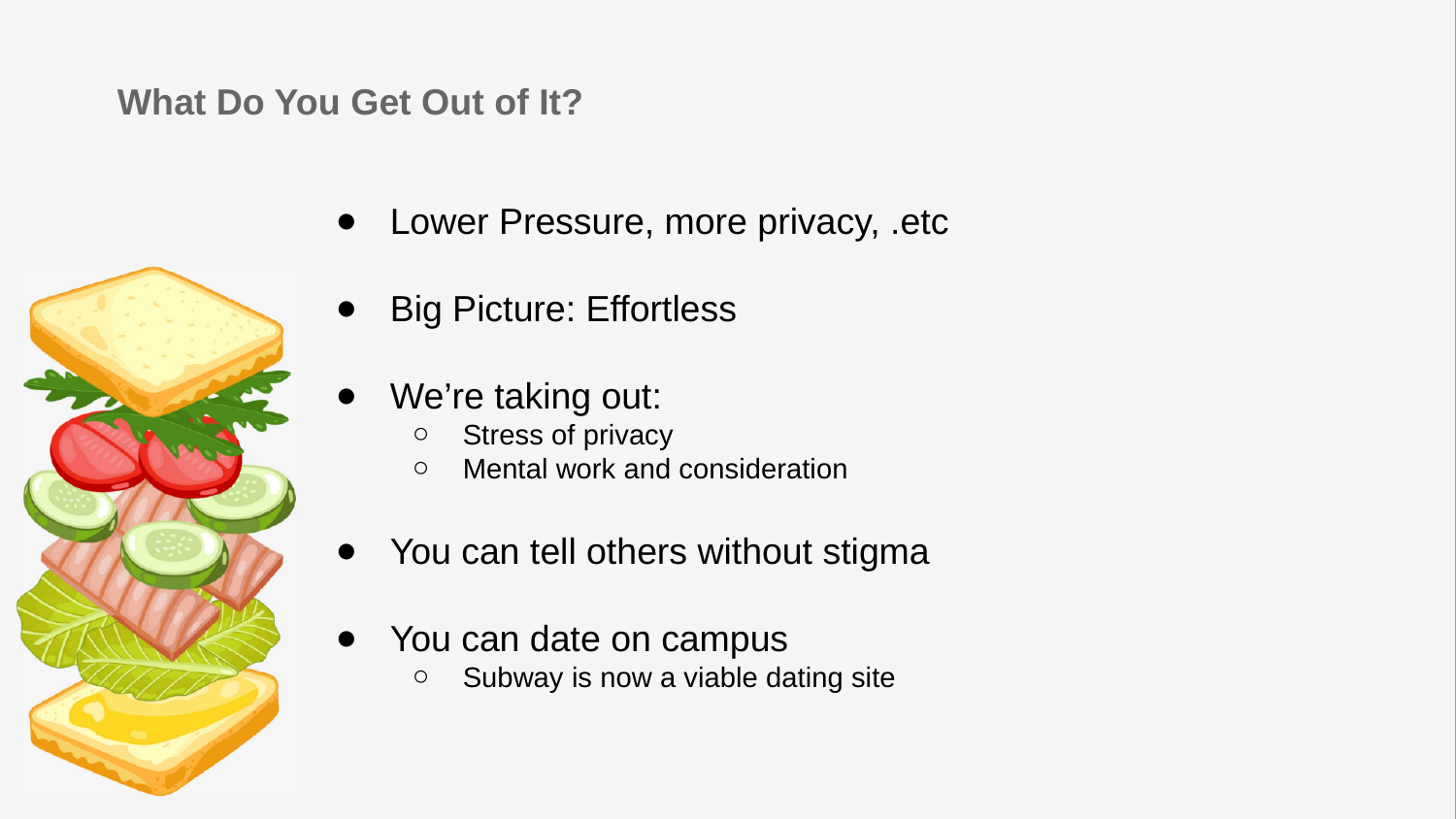

What Do You Get Out of It?
Lower Pressure, more privacy, .etc

Big Picture: Effortless

We’re taking out:
Stress of privacy
Mental work and consideration

You can tell others without stigma

You can date on campus
Subway is now a viable dating site